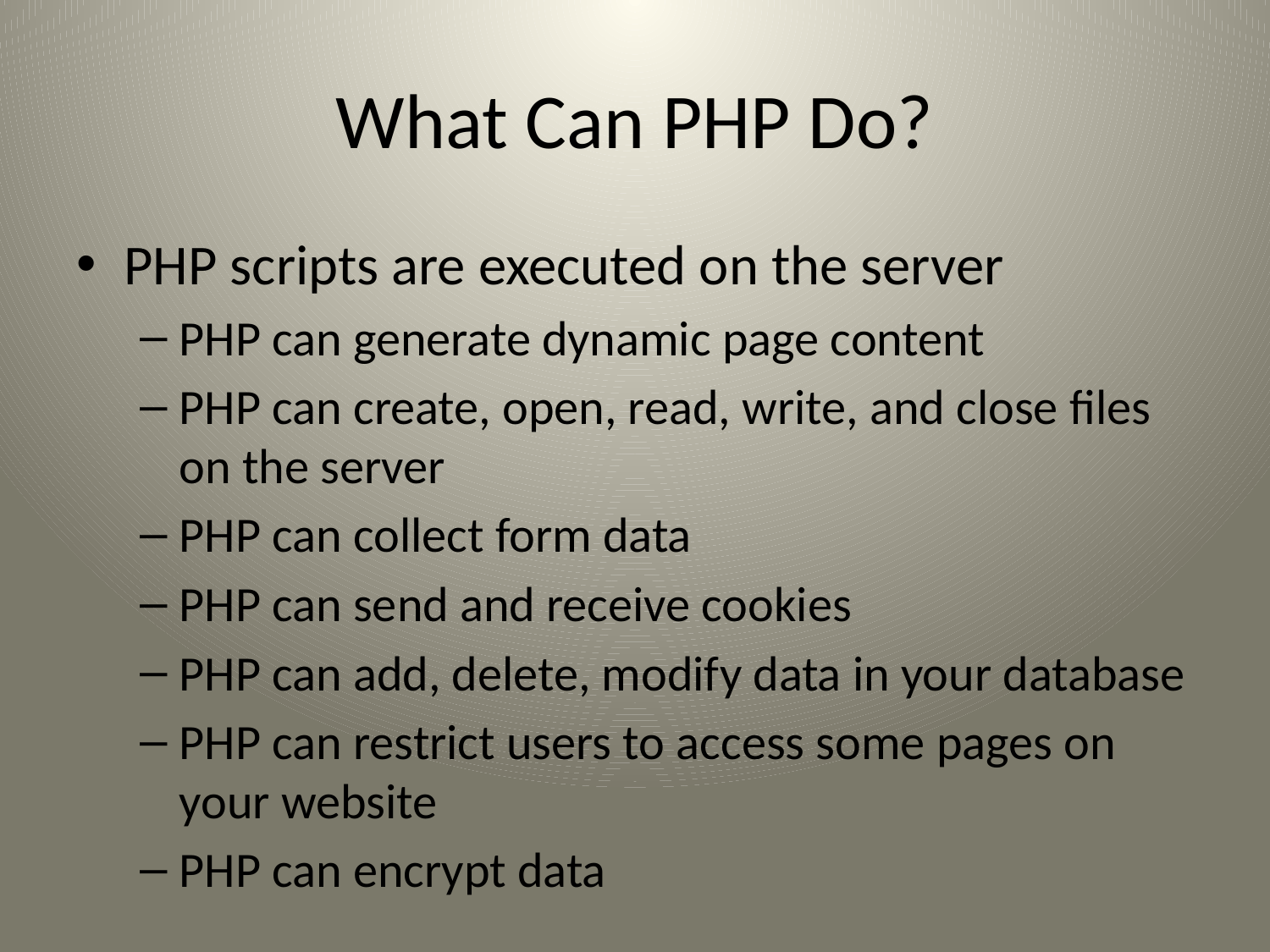

# What Can PHP Do?
PHP scripts are executed on the server
PHP can generate dynamic page content
PHP can create, open, read, write, and close files on the server
PHP can collect form data
PHP can send and receive cookies
PHP can add, delete, modify data in your database
PHP can restrict users to access some pages on your website
PHP can encrypt data